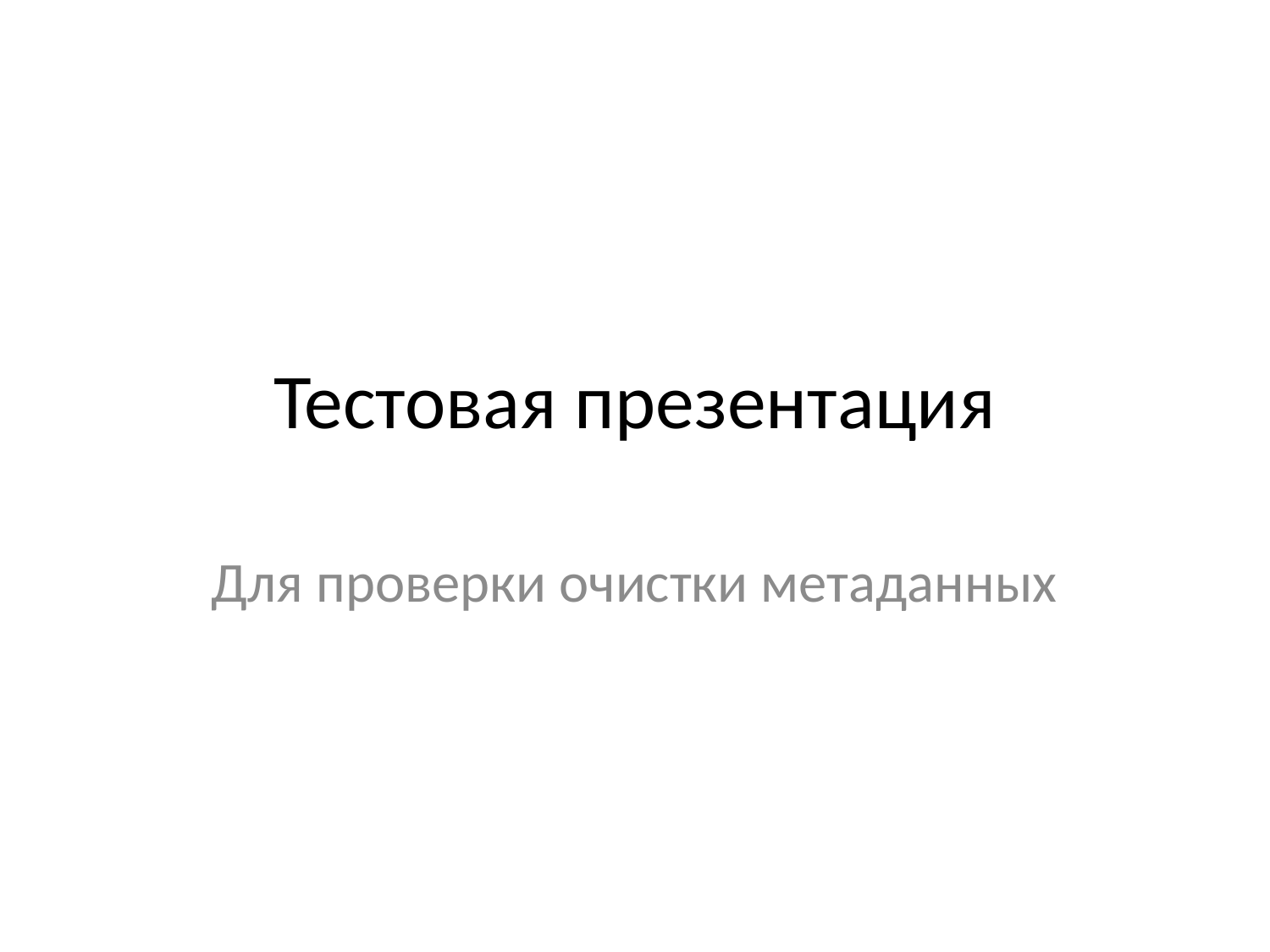

# Тестовая презентация
Для проверки очистки метаданных